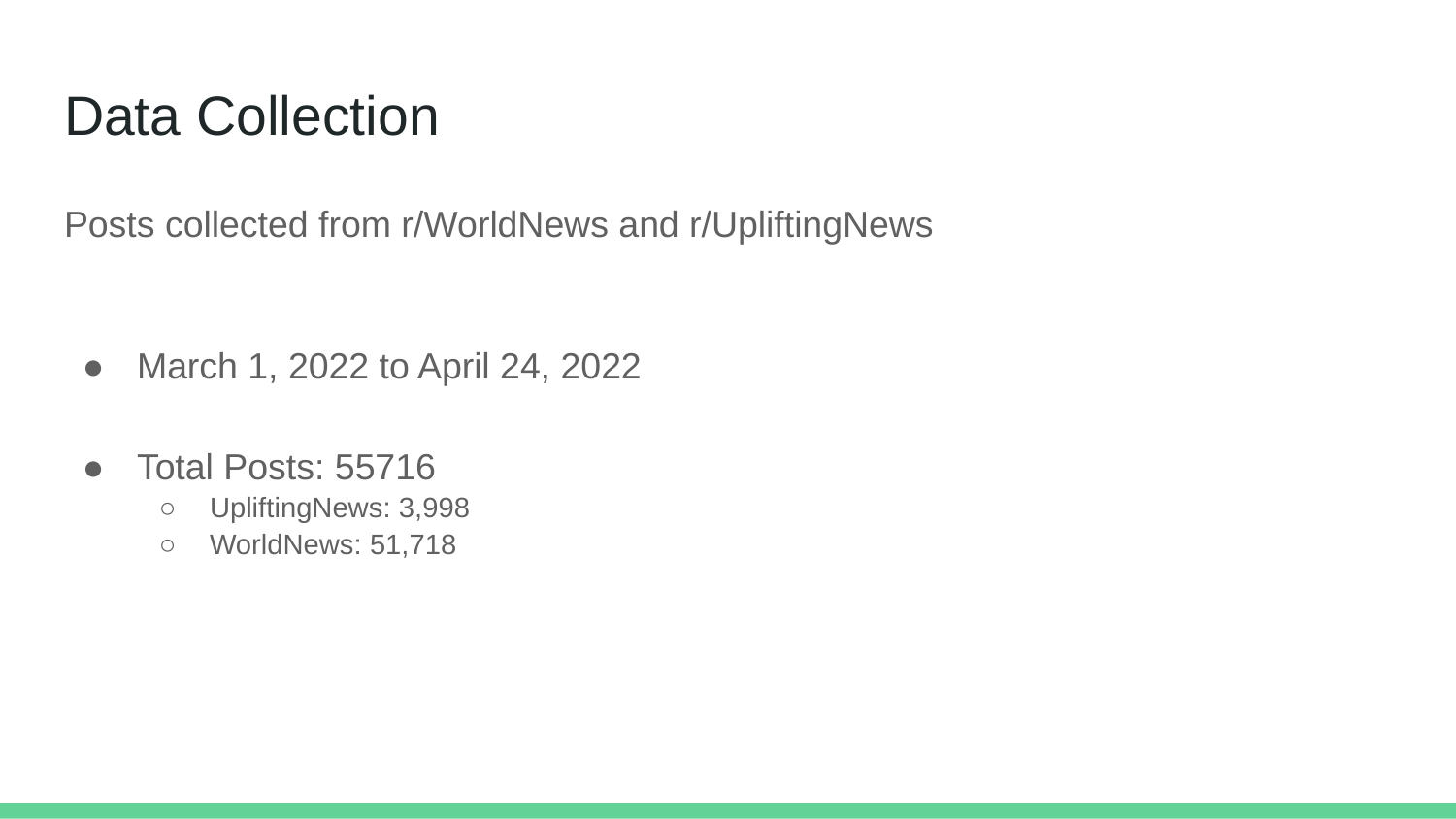

# Data Collection
Posts collected from r/WorldNews and r/UpliftingNews

March 1, 2022 to April 24, 2022

Total Posts: 55716
UpliftingNews: 3,998
WorldNews: 51,718